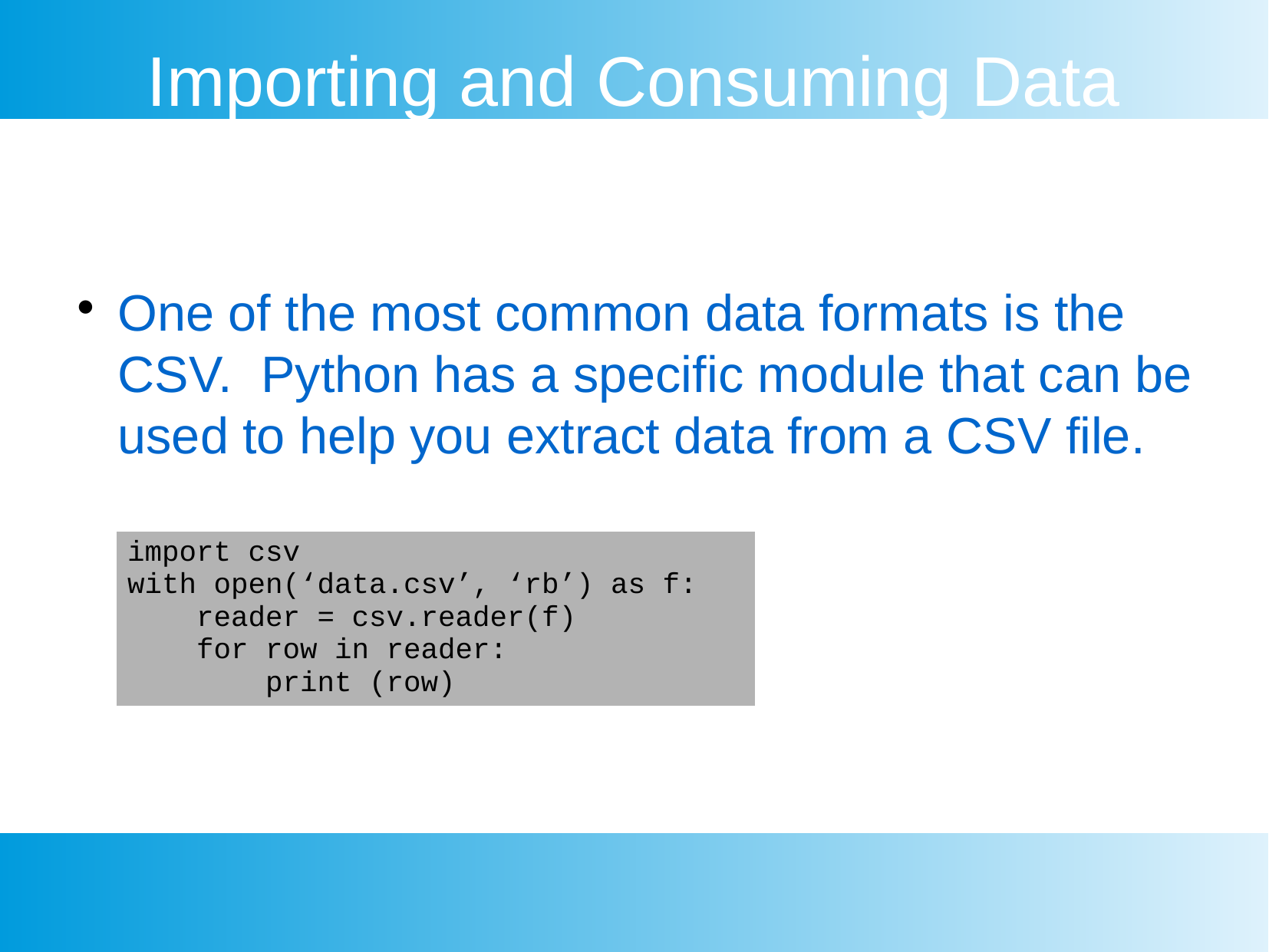

Importing and Consuming Data

One of the most common data formats is the CSV.  Python has a specific module that can be used to help you extract data from a CSV file.

| import csv with open(‘data.csv’, ‘rb’) as f: reader = csv.reader(f) for row in reader: print (row) |
| --- |